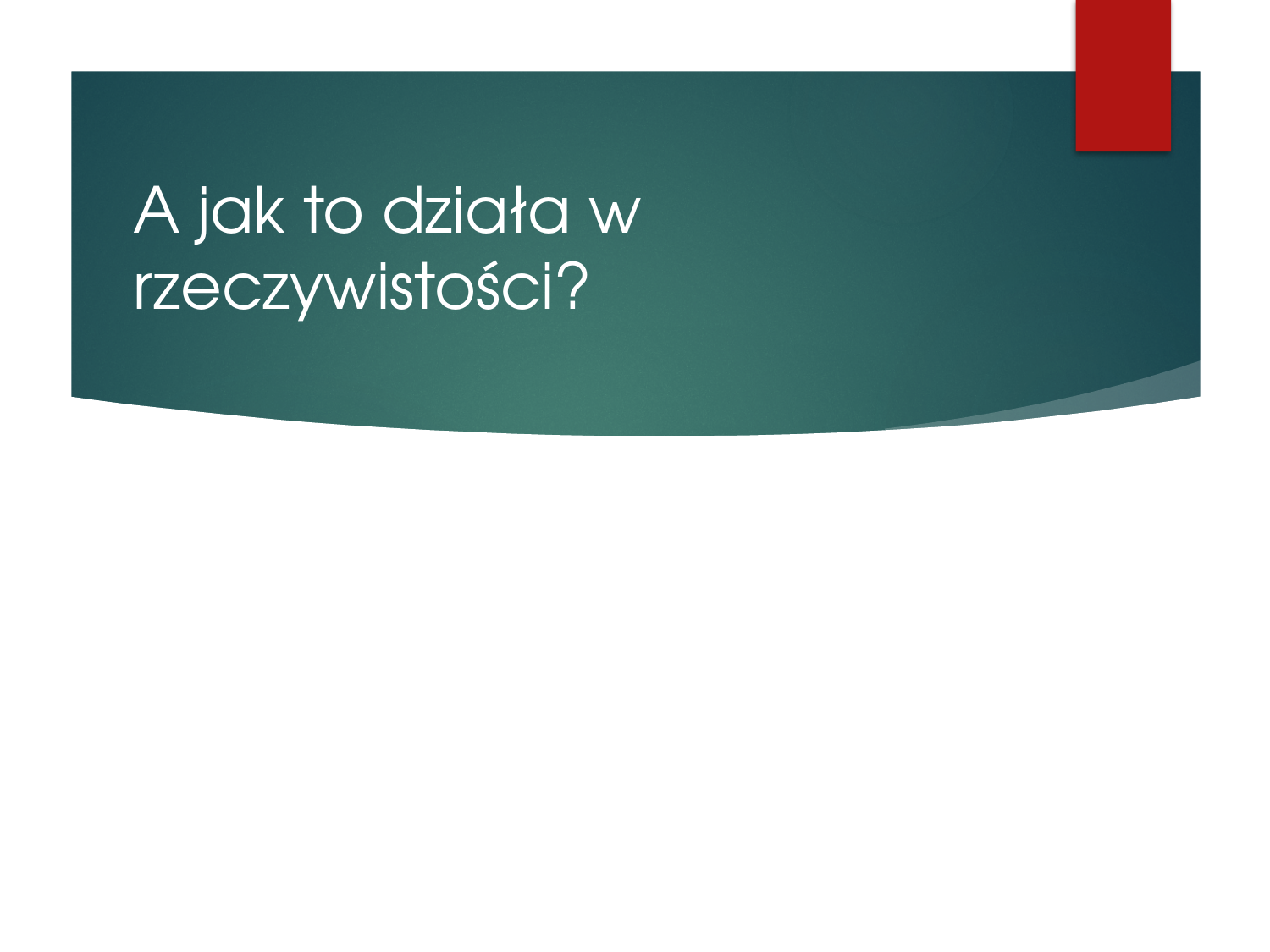

# A jak to działa w rzeczywistości?